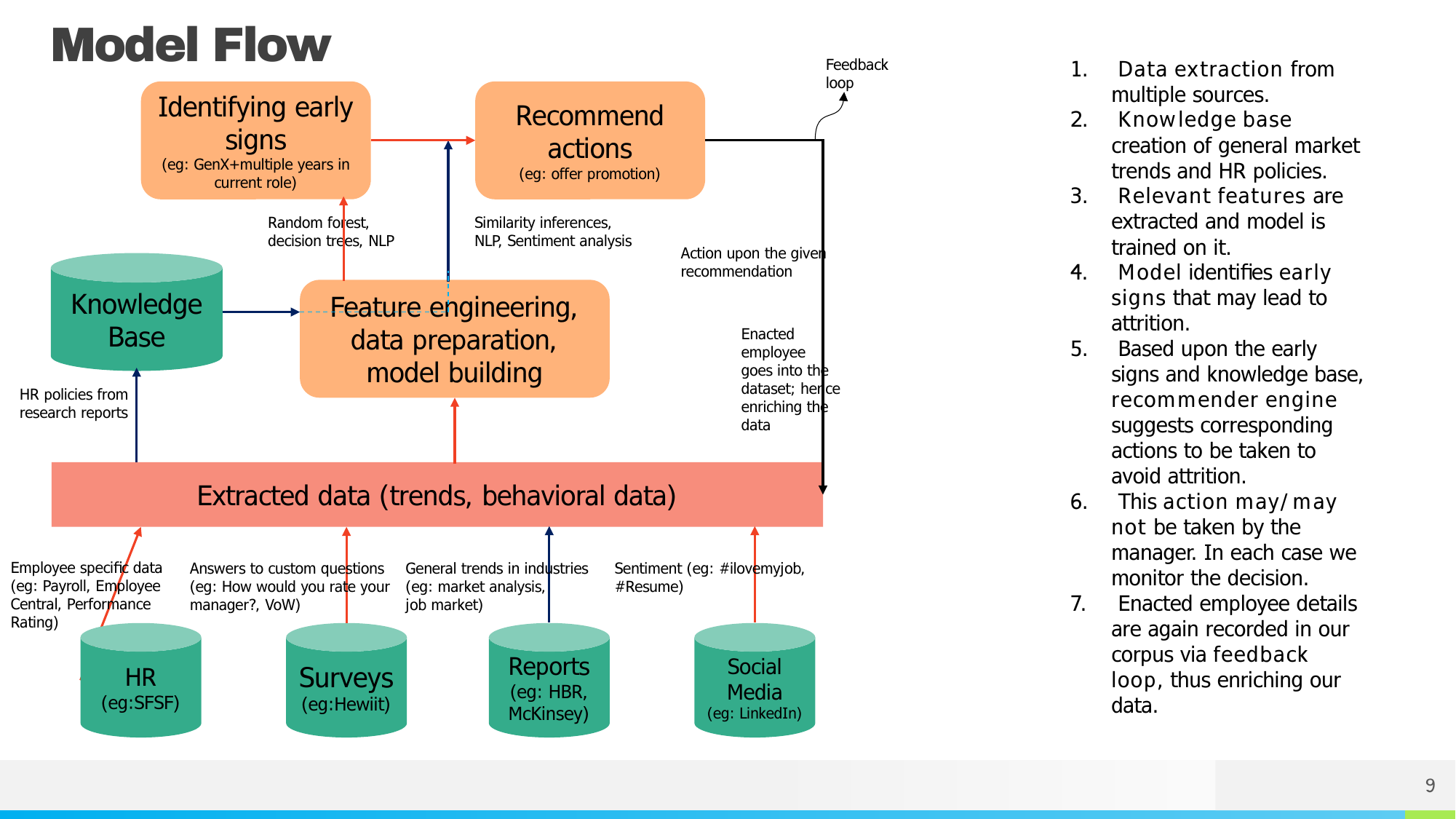

# Model Flow
Feedback
loop
 Data extraction from multiple sources.
 Knowledge base creation of general market trends and HR policies.
 Relevant features are extracted and model is trained on it.
 Model identifies early signs that may lead to attrition.
 Based upon the early signs and knowledge base, recommender engine suggests corresponding actions to be taken to  avoid attrition.
 This action may/may not be taken by the manager. In each case we monitor the decision.
 Enacted employee details are again recorded in our corpus via feedback loop, thus enriching our data.
Recommend actions
(eg: offer promotion)
Identifying early signs
(eg: GenX+multiple years in current role)
Similarity inferences, 
NLP, Sentiment analysis
Random forest,
decision trees, NLP
Action upon the given recommendation
Knowledge Base
Feature engineering,
data preparation, model building
Enacted employee
goes into the dataset; hence enriching the data
HR policies from
research reports
Extracted data (trends, behavioral data)
Employee specific data
(eg: Payroll, Employee Central, Performance Rating)
General trends in industries
(eg: market analysis, 
job market)
Sentiment (eg: #ilovemyjob, #Resume)
Answers to custom questions 
(eg: How would you rate your manager?, VoW)
HR
(eg:SFSF)
Surveys
(eg:Hewiit)
Reports
(eg: HBR, McKinsey)
Social Media
(eg: LinkedIn)

9